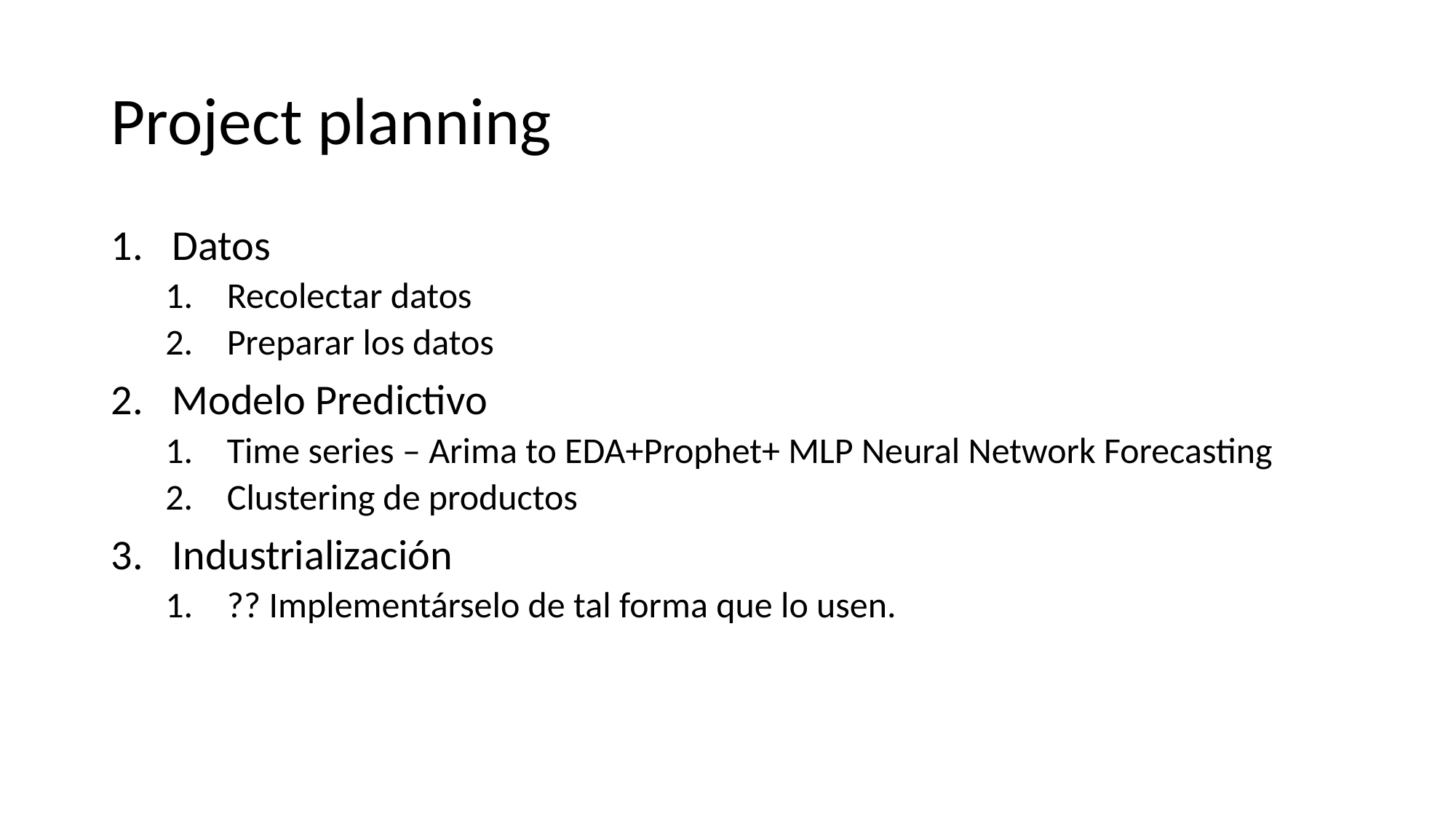

# Project planning
Datos
Recolectar datos
Preparar los datos
Modelo Predictivo
Time series – Arima to EDA+Prophet+ MLP Neural Network Forecasting
Clustering de productos
Industrialización
?? Implementárselo de tal forma que lo usen.